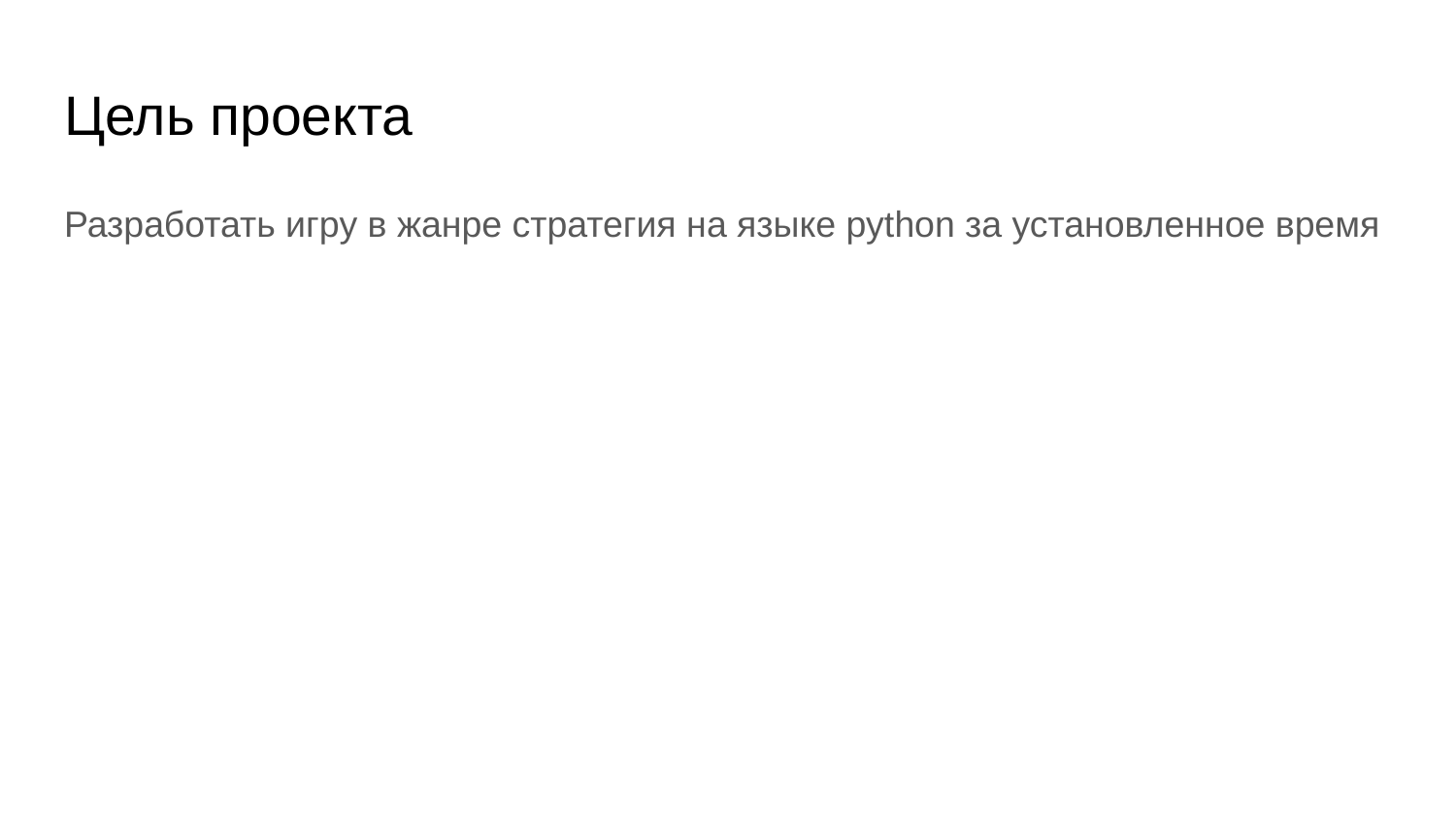

# Цель проекта
Разработать игру в жанре стратегия на языке python за установленное время